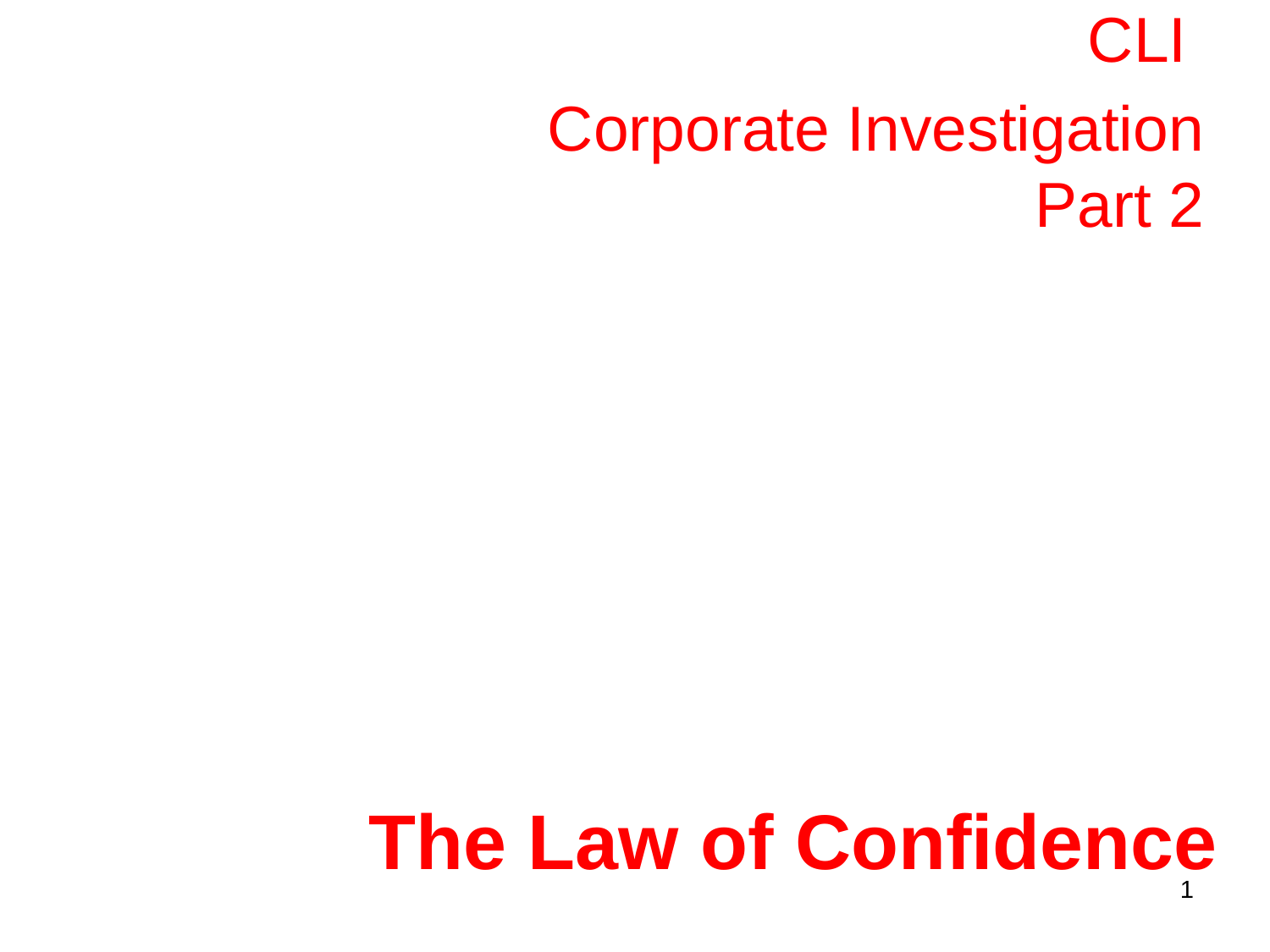

CLI
Corporate Investigation Part 2
The Law of Confidence
1